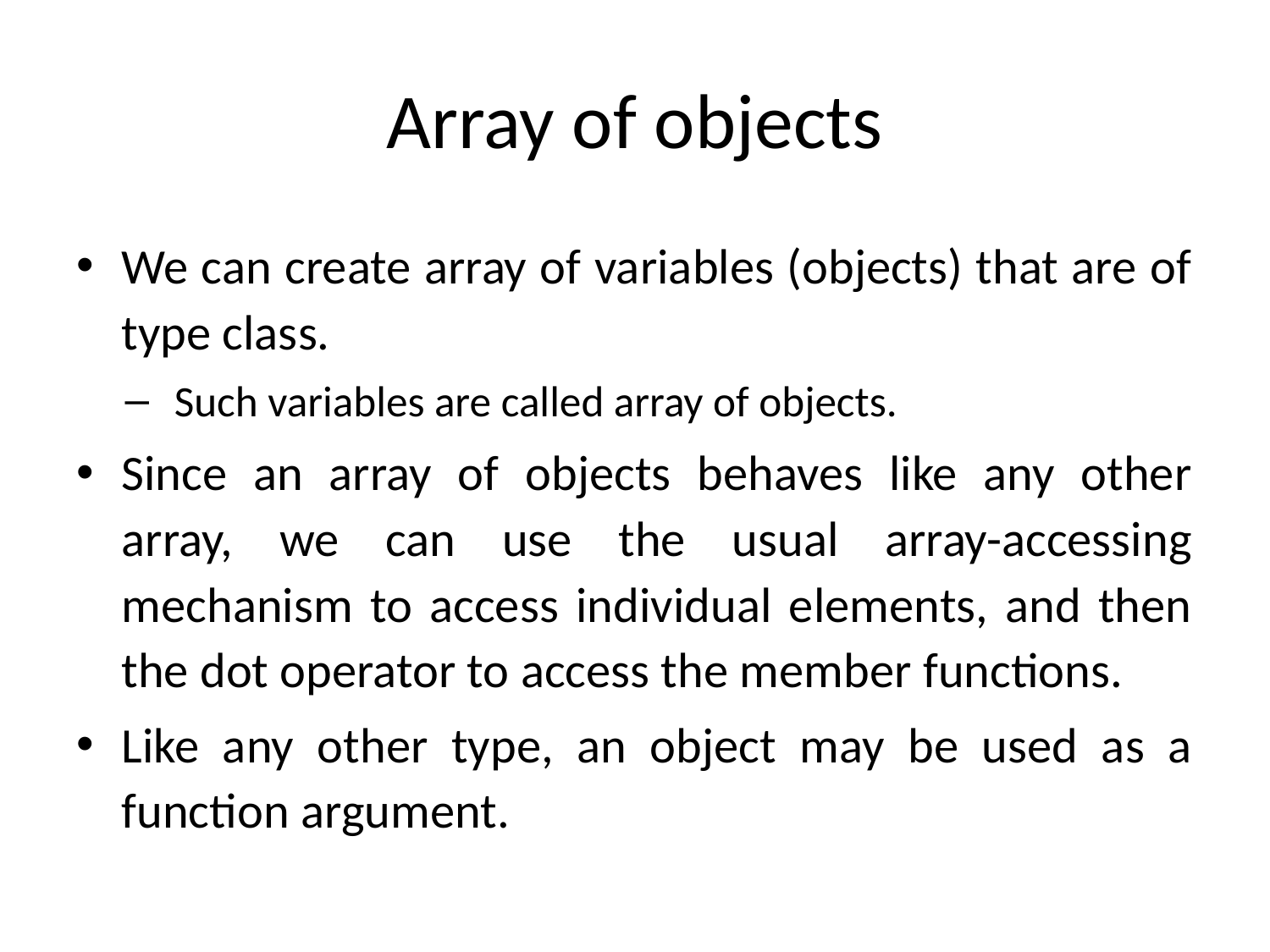

# Array of objects
We can create array of variables (objects) that are of type class.
Such variables are called array of objects.
Since an array of objects behaves like any other array, we can use the usual array-accessing mechanism to access individual elements, and then the dot operator to access the member functions.
Like any other type, an object may be used as a function argument.